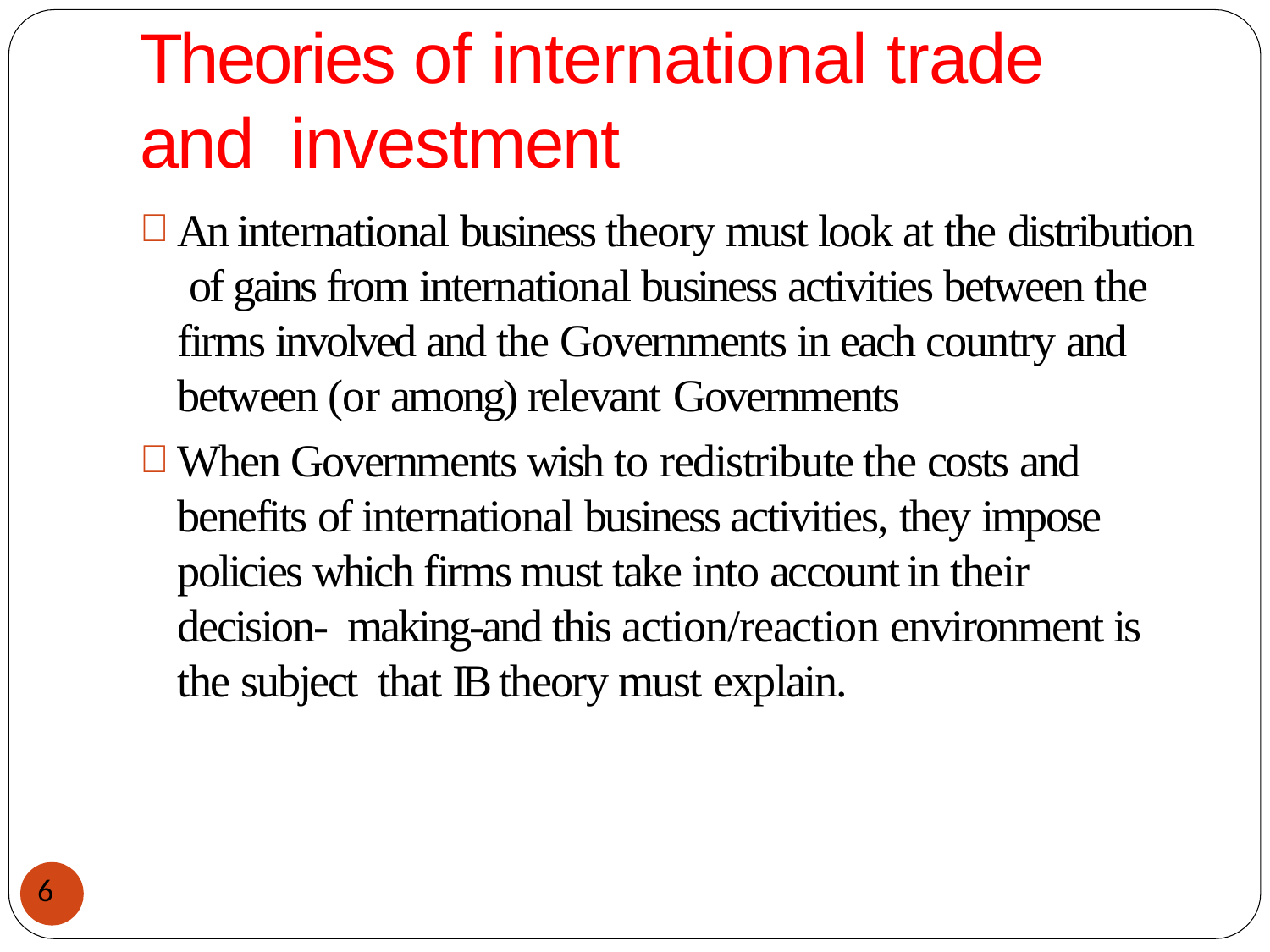

# Theories of international trade and  investment
An international business theory must look at the distribution  of gains from international business activities between the  firms involved and the Governments in each country and  between (or among) relevant Governments
When Governments wish to redistribute the costs and  benefits of international business activities, they impose  policies which firms must take into account in their decision-  making-and this action/reaction environment is the subject  that IB theory must explain.

6